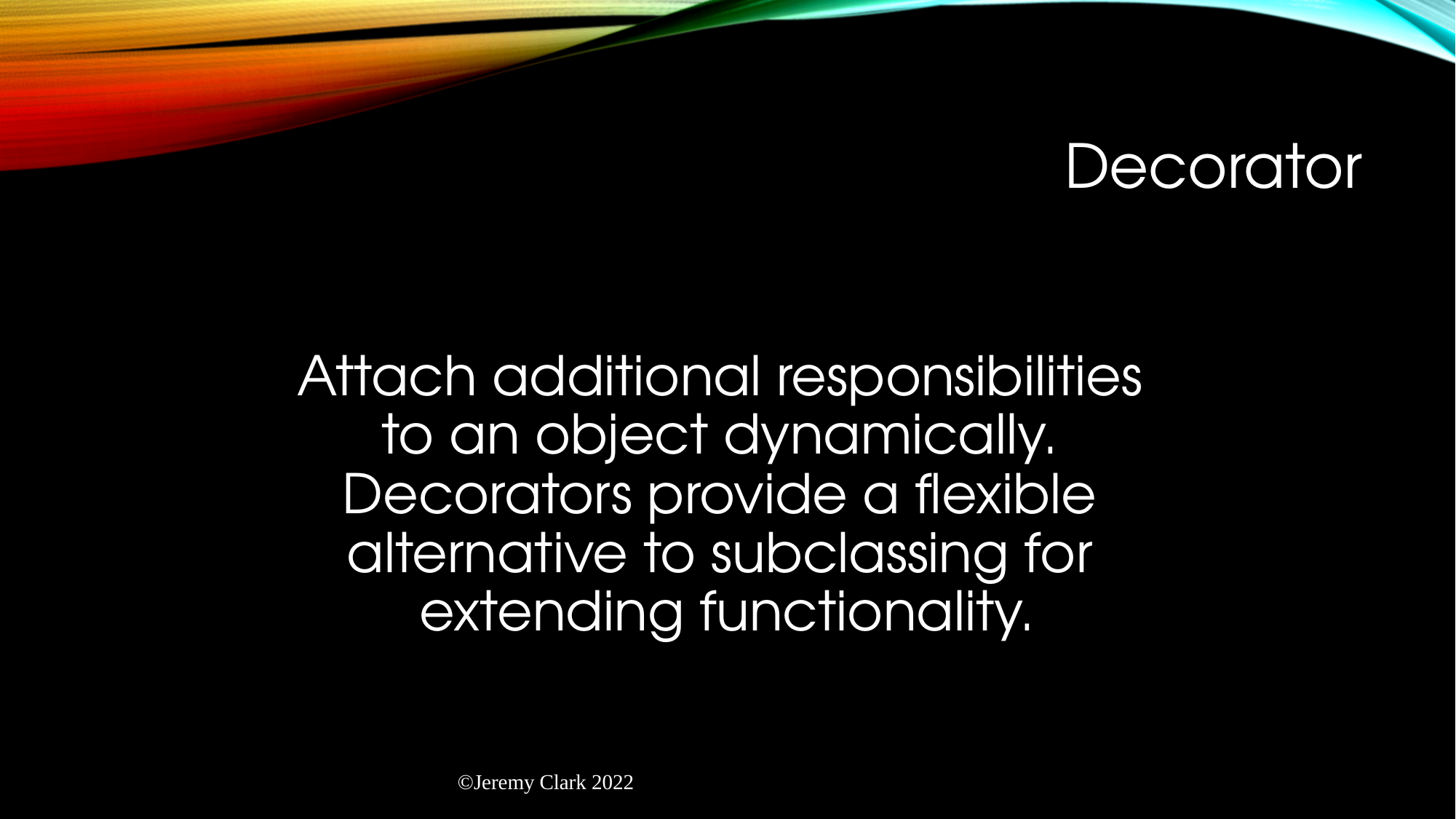

# Decorator

Attach additional responsibilities
to an object dynamically.
Decorators provide a flexible
alternative to subclassing for
extending functionality.

©Jeremy Clark 2022